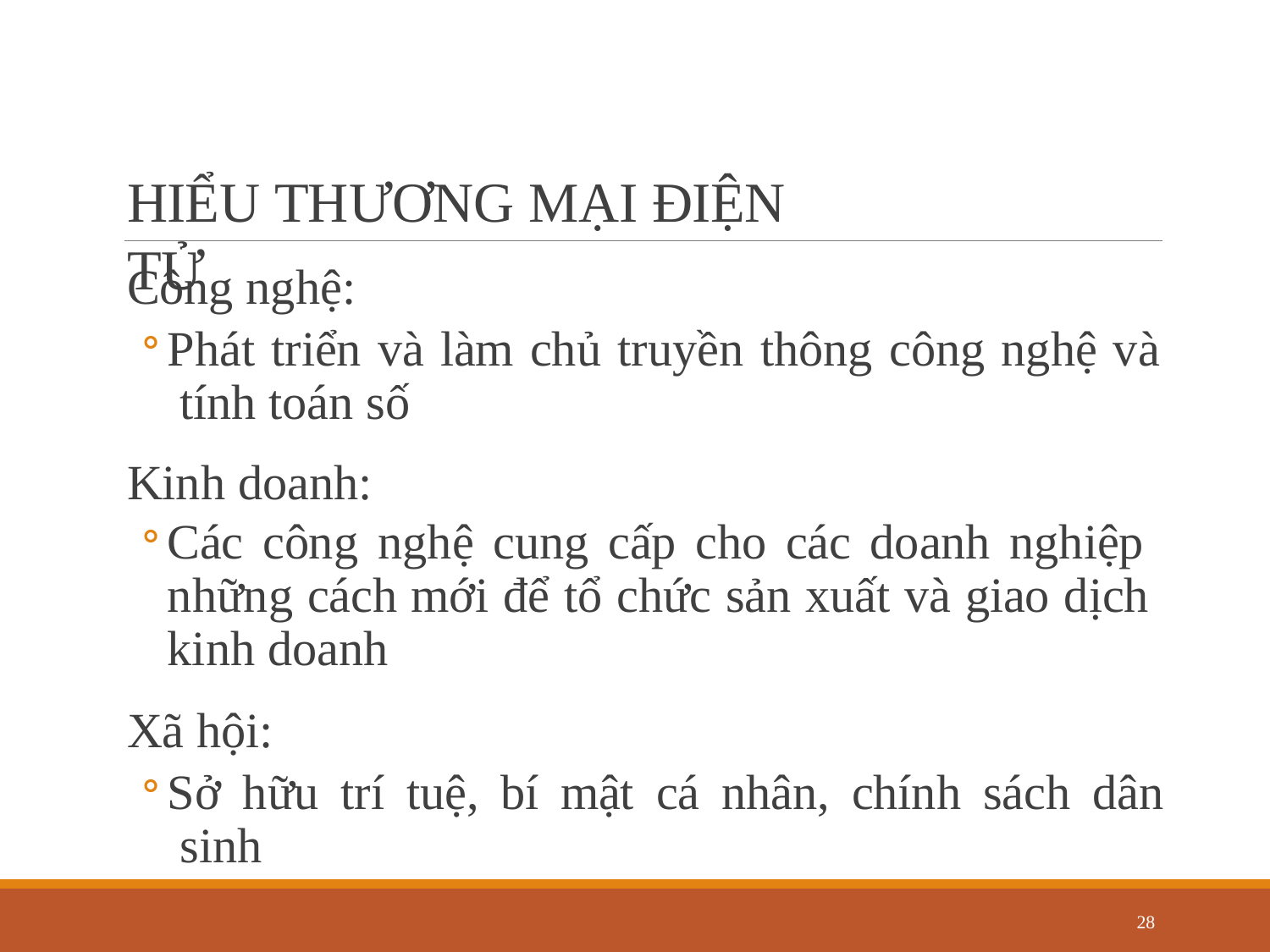

# HIỂU THƯƠNG MẠI ĐIỆN TỬ
Công nghệ:
Phát triển và làm chủ truyền thông công nghệ và  tính toán số
Kinh doanh:
Các công nghệ cung cấp cho các doanh nghiệp  những cách mới để tổ chức sản xuất và giao dịch  kinh doanh
Xã hội:
Sở hữu trí tuệ, bí mật cá nhân, chính sách dân  sinh
28